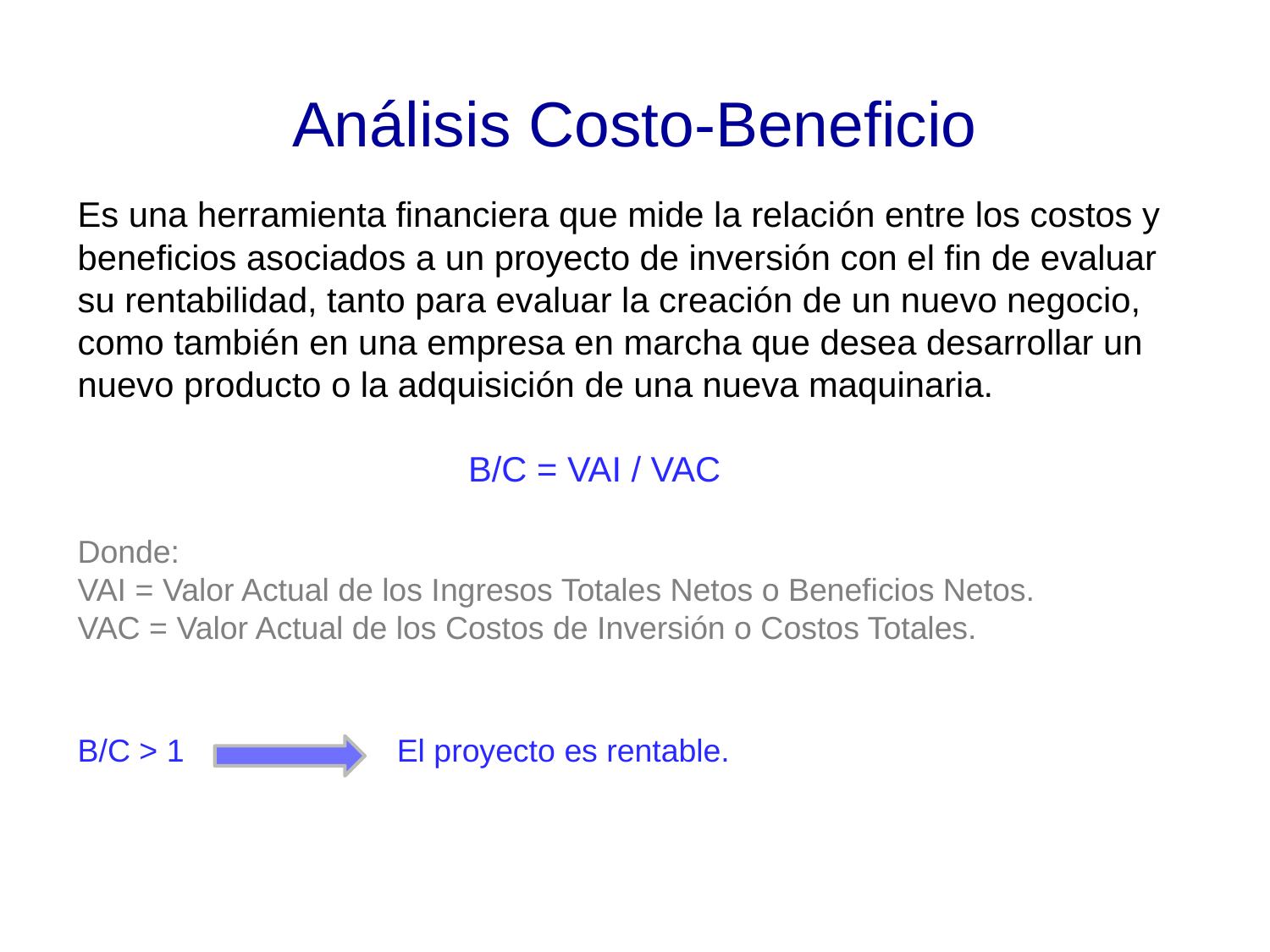

# Análisis Costo-Beneficio
Es una herramienta financiera que mide la relación entre los costos y beneficios asociados a un proyecto de inversión con el fin de evaluar su rentabilidad, tanto para evaluar la creación de un nuevo negocio, como también en una empresa en marcha que desea desarrollar un nuevo producto o la adquisición de una nueva maquinaria.

			 B/C = VAI / VAC

Donde:
VAI = Valor Actual de los Ingresos Totales Netos o Beneficios Netos.
VAC = Valor Actual de los Costos de Inversión o Costos Totales.

B/C > 1                        El proyecto es rentable.